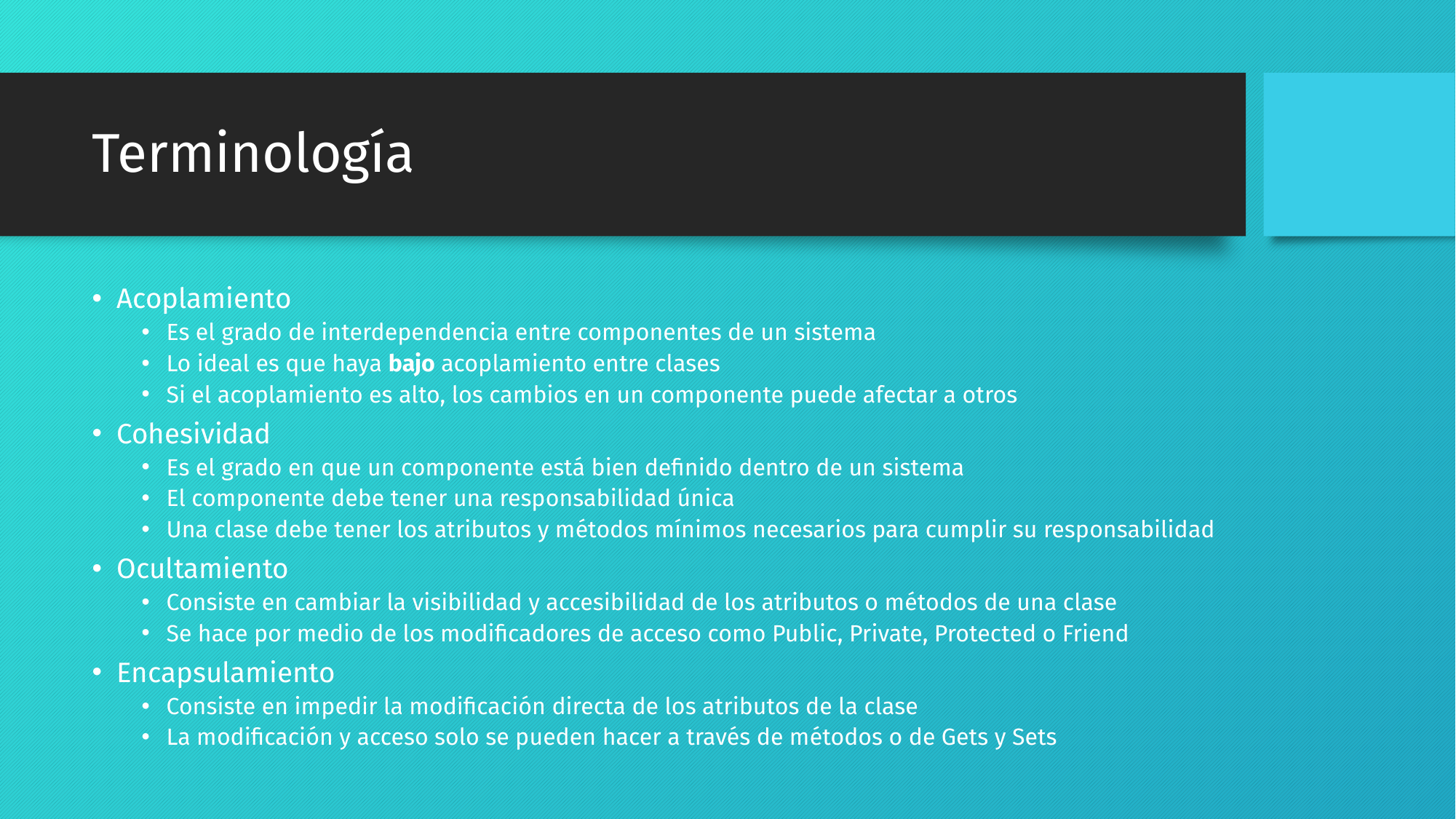

# Terminología
Acoplamiento
Es el grado de interdependencia entre componentes de un sistema
Lo ideal es que haya bajo acoplamiento entre clases
Si el acoplamiento es alto, los cambios en un componente puede afectar a otros
Cohesividad
Es el grado en que un componente está bien definido dentro de un sistema
El componente debe tener una responsabilidad única
Una clase debe tener los atributos y métodos mínimos necesarios para cumplir su responsabilidad
Ocultamiento
Consiste en cambiar la visibilidad y accesibilidad de los atributos o métodos de una clase
Se hace por medio de los modificadores de acceso como Public, Private, Protected o Friend
Encapsulamiento
Consiste en impedir la modificación directa de los atributos de la clase
La modificación y acceso solo se pueden hacer a través de métodos o de Gets y Sets